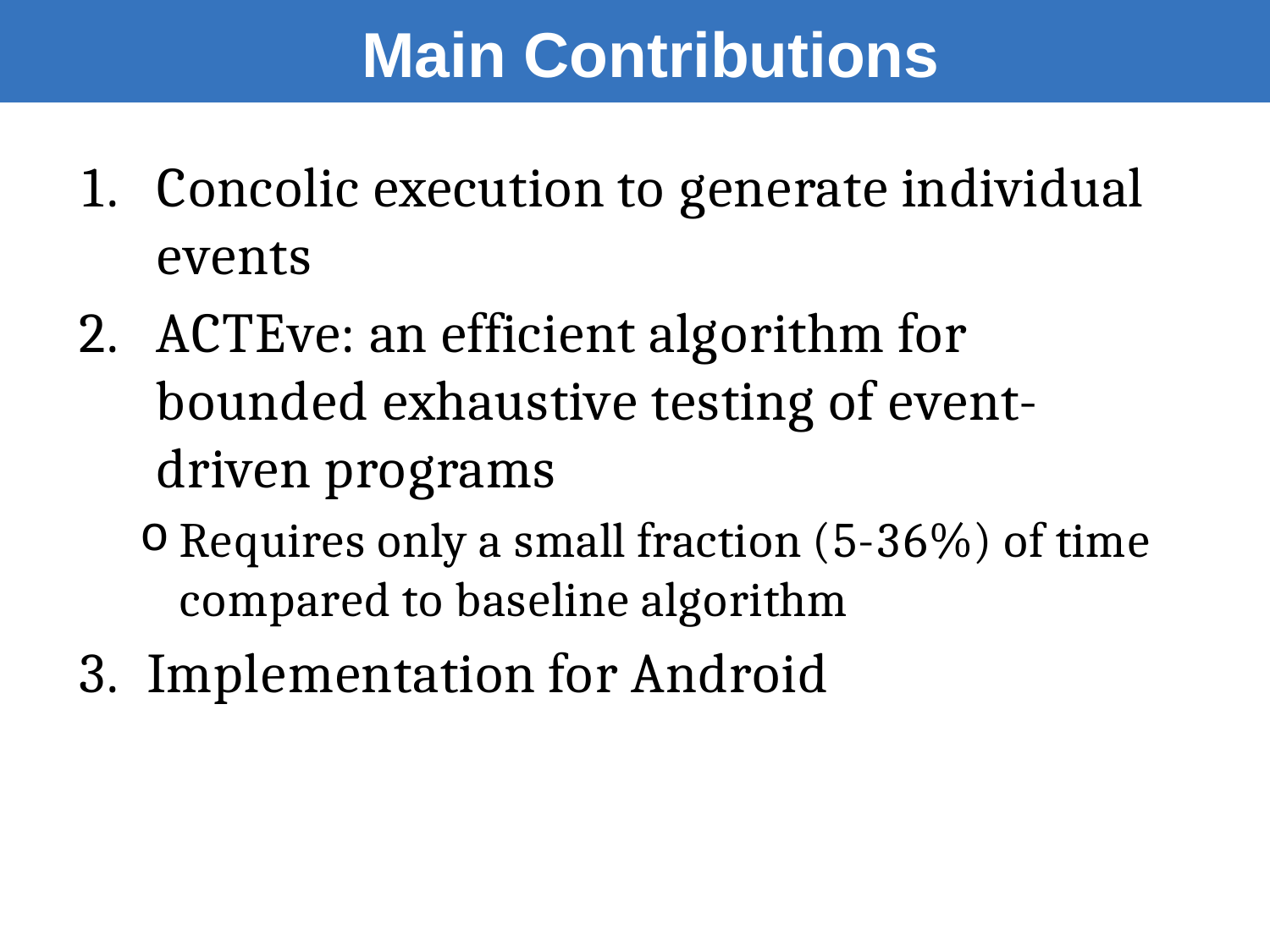

# Main Contributions
Concolic execution to generate individual events
ACTEve: an efficient algorithm for  bounded exhaustive testing of event-driven programs
Requires only a small fraction (5-36%) of time compared to baseline algorithm
Implementation for Android